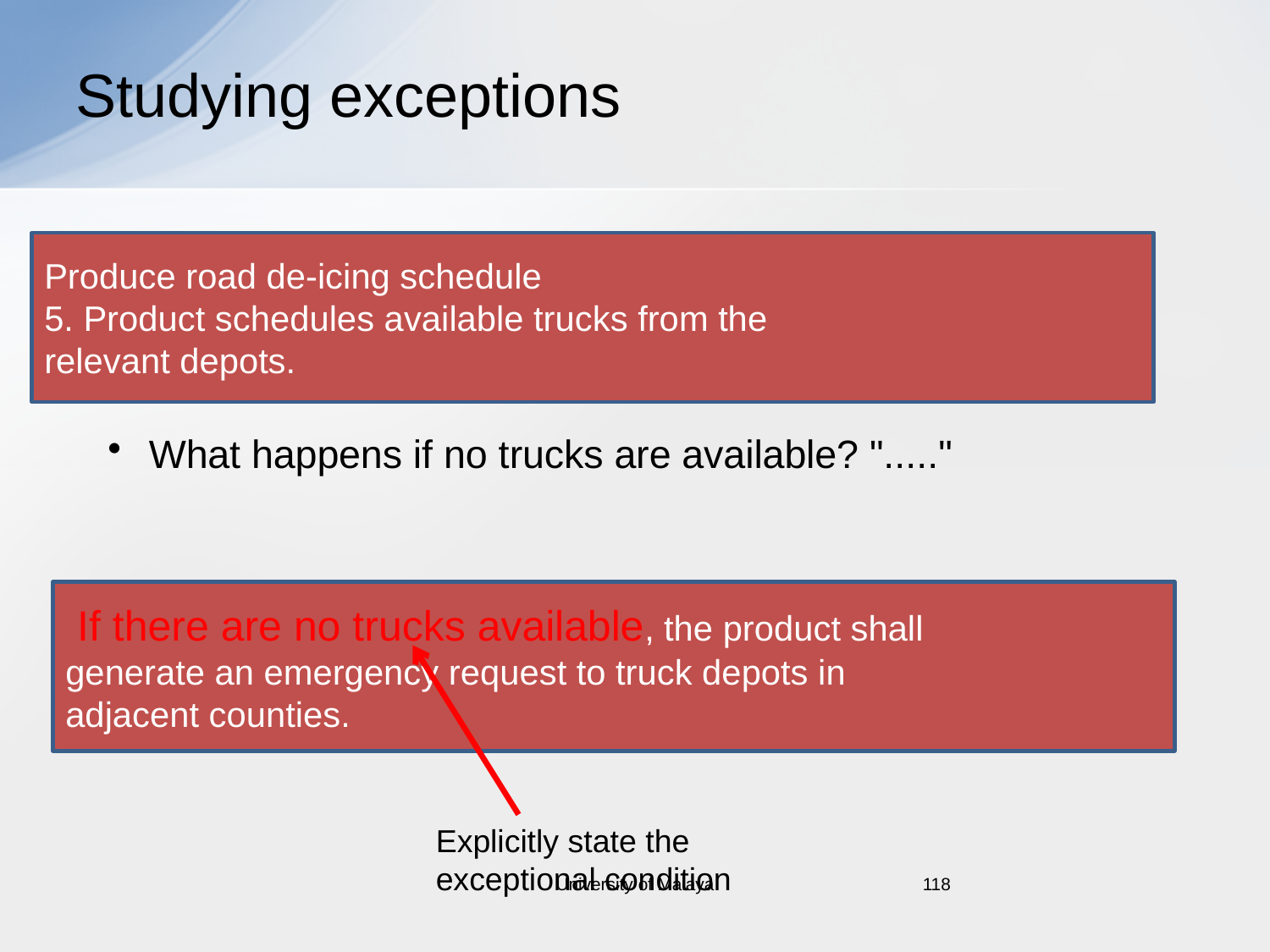

# Studying exceptions
Produce road de-icing schedule
5. Product schedules available trucks from the
relevant depots.
What happens if no trucks are available? "....."

 If there are no trucks available, the product shall
generate an emergency request to truck depots in
adjacent counties.
Explicitly state the exceptional condition
University of Malaya
118